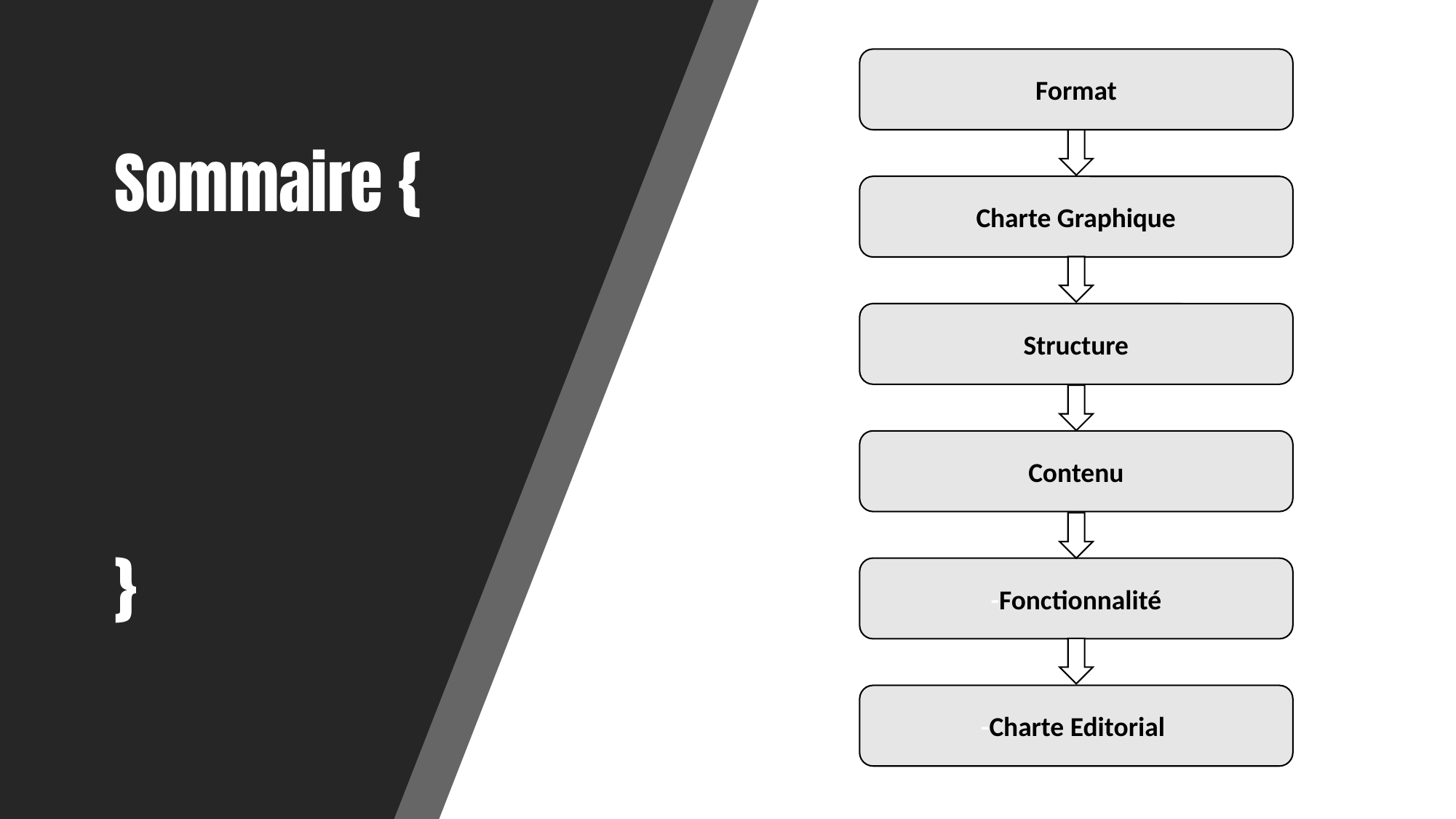

Format

Charte Graphique

Sommaire {

}
Structure

Contenu

-Fonctionnalité

-Charte Editorial